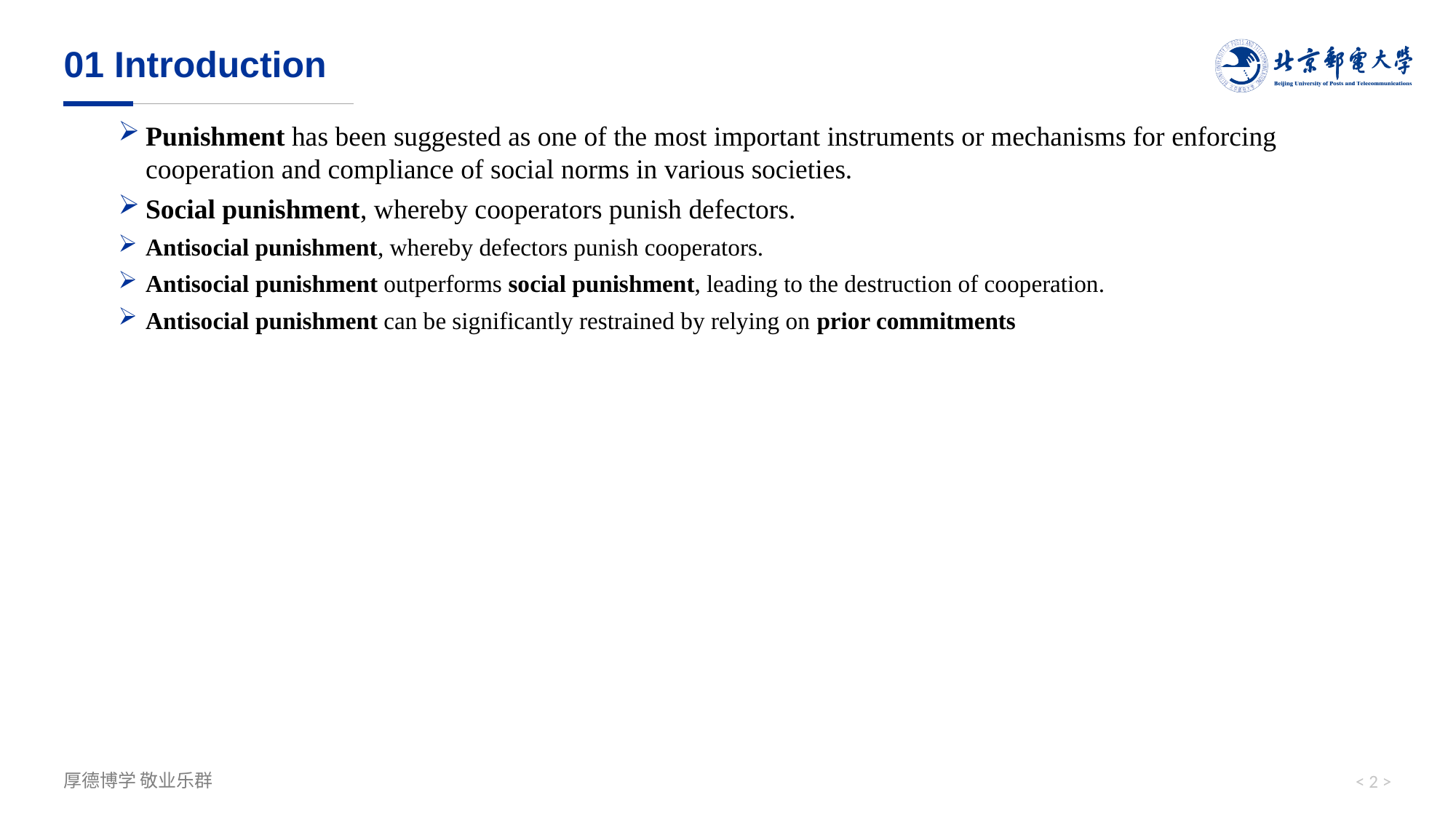

# 01 Introduction
Punishment has been suggested as one of the most important instruments or mechanisms for enforcing cooperation and compliance of social norms in various societies.
Social punishment, whereby cooperators punish defectors.
Antisocial punishment, whereby defectors punish cooperators.
Antisocial punishment outperforms social punishment, leading to the destruction of cooperation.
Antisocial punishment can be significantly restrained by relying on prior commitments

< 2 >